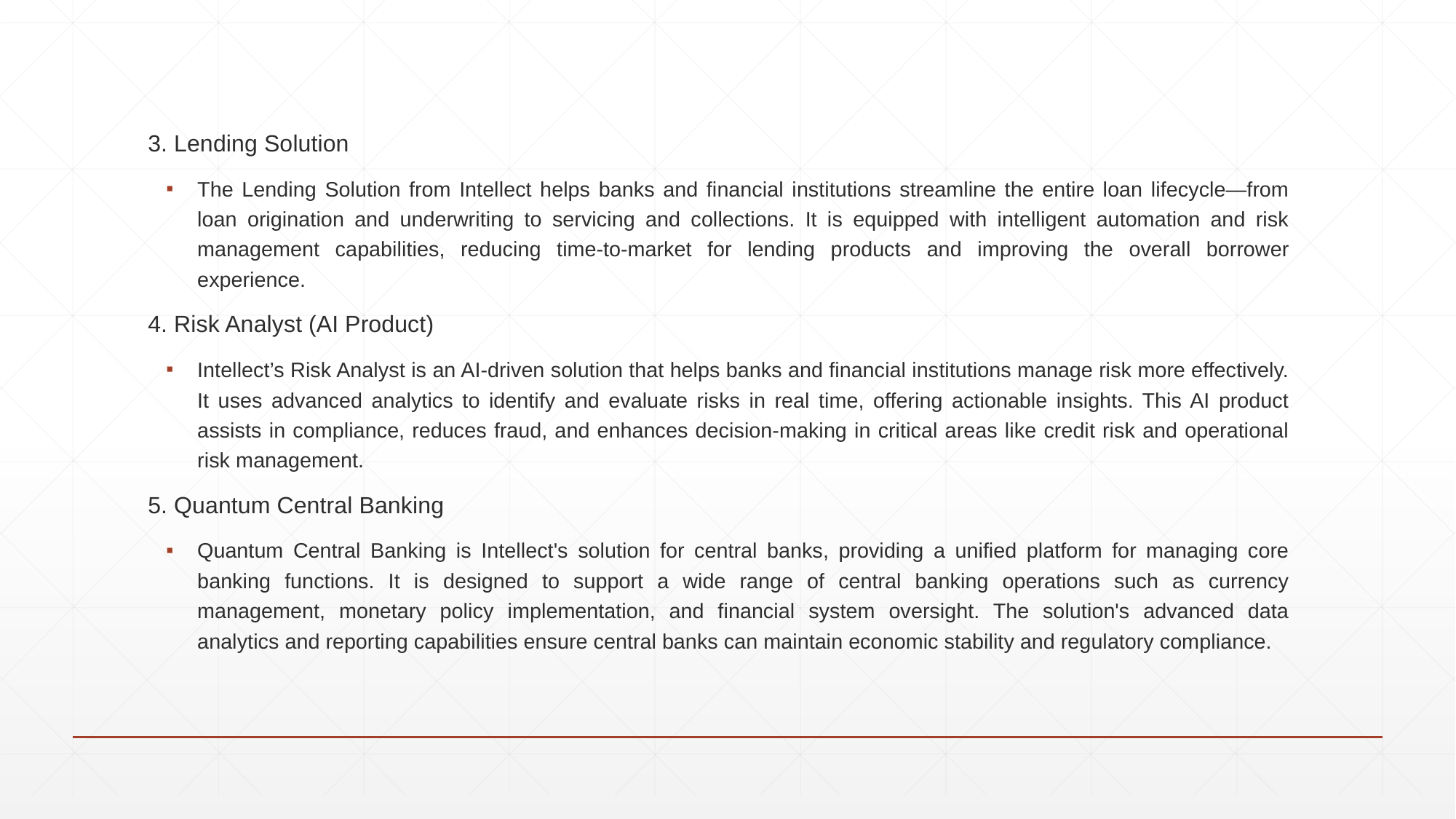

3. Lending Solution
The Lending Solution from Intellect helps banks and financial institutions streamline the entire loan lifecycle—from loan origination and underwriting to servicing and collections. It is equipped with intelligent automation and risk management capabilities, reducing time-to-market for lending products and improving the overall borrower experience.
4. Risk Analyst (AI Product)
Intellect’s Risk Analyst is an AI-driven solution that helps banks and financial institutions manage risk more effectively. It uses advanced analytics to identify and evaluate risks in real time, offering actionable insights. This AI product assists in compliance, reduces fraud, and enhances decision-making in critical areas like credit risk and operational risk management.
5. Quantum Central Banking
Quantum Central Banking is Intellect's solution for central banks, providing a unified platform for managing core banking functions. It is designed to support a wide range of central banking operations such as currency management, monetary policy implementation, and financial system oversight. The solution's advanced data analytics and reporting capabilities ensure central banks can maintain economic stability and regulatory compliance.